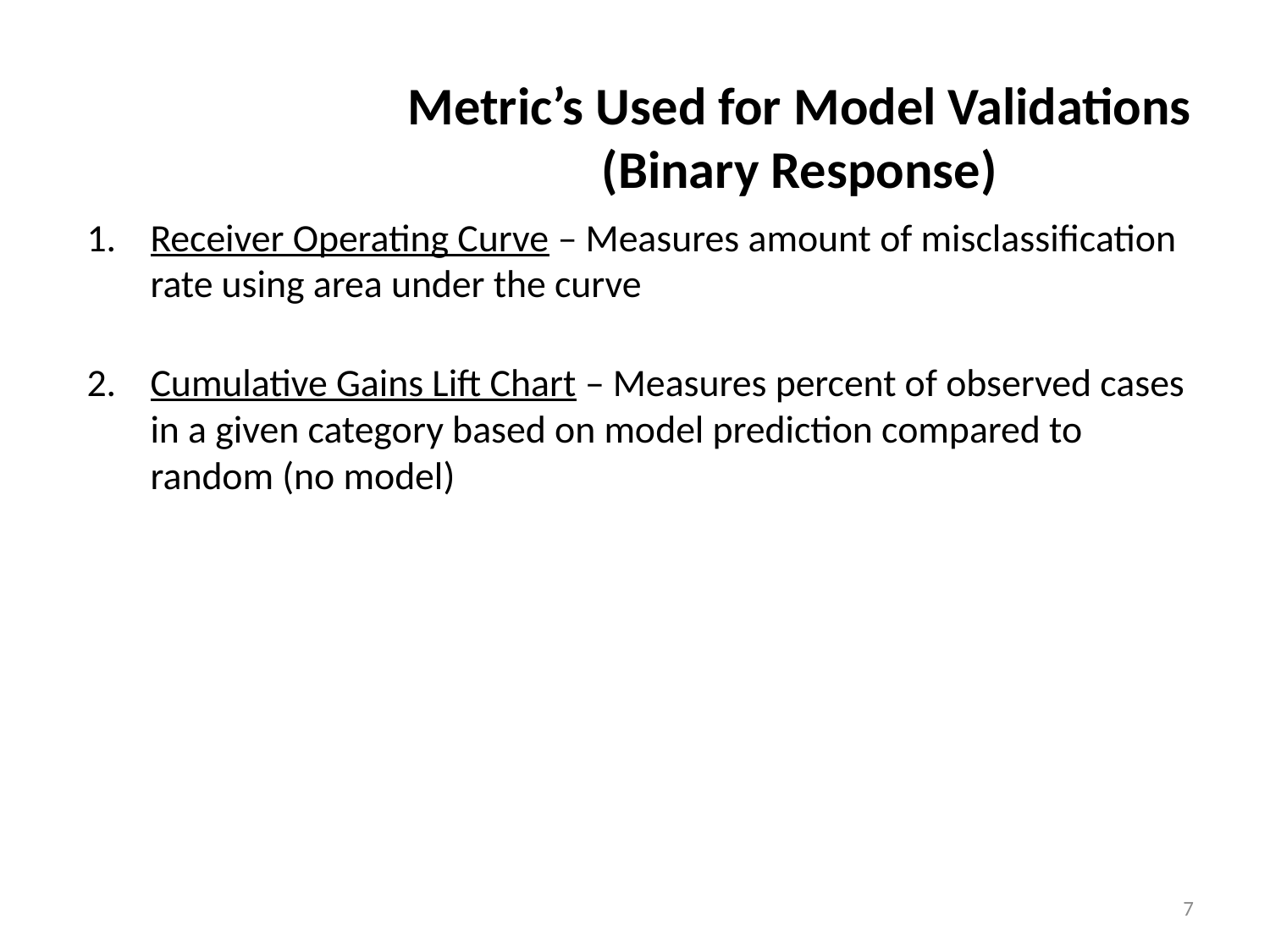

# Metric’s Used for Model Validations (Binary Response)
Receiver Operating Curve – Measures amount of misclassification rate using area under the curve

Cumulative Gains Lift Chart – Measures percent of observed cases in a given category based on model prediction compared to random (no model)
7